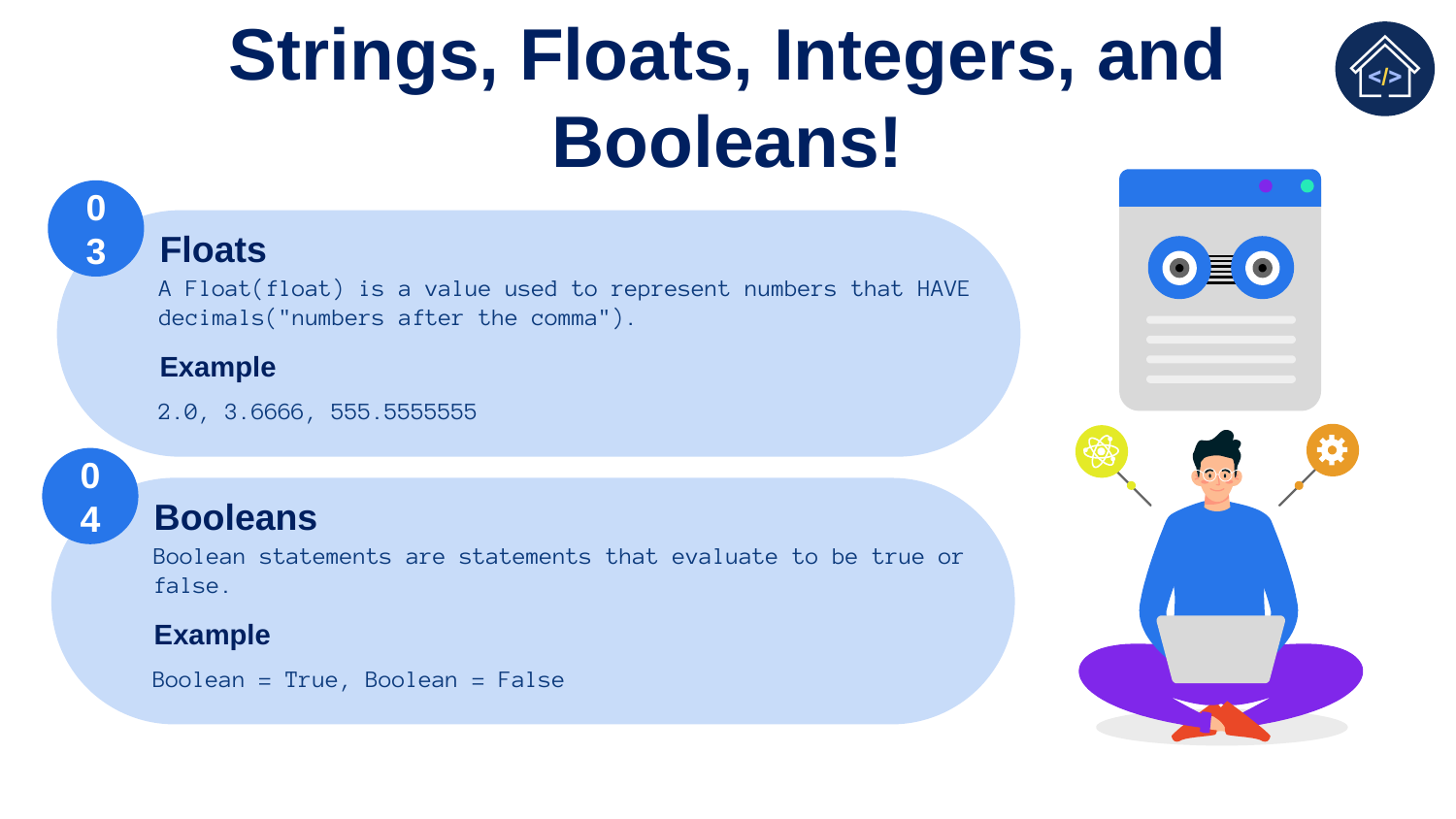

# Strings, Floats, Integers, and Booleans!

03

Floats
A Float(float) is a value used to represent numbers that HAVE decimals("numbers after the comma").
Example
2.0, 3.6666, 555.5555555
04

Booleans
Boolean statements are statements that evaluate to be true or false.
Example
Boolean = True, Boolean = False